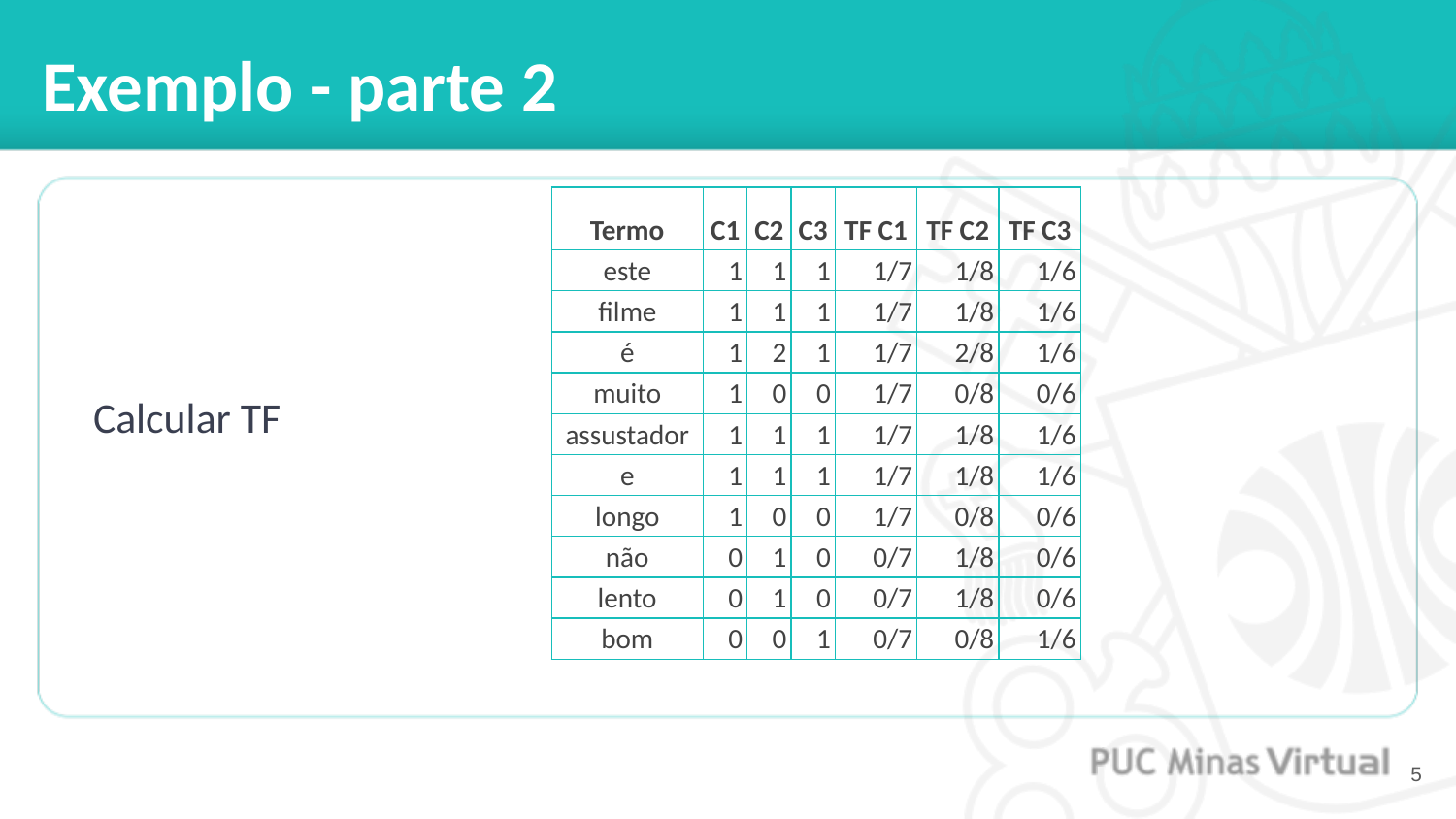

# Exemplo - parte 2
| Termo | C1 | C2 | C3 | TF C1 | TF C2 | TF C3 |
| --- | --- | --- | --- | --- | --- | --- |
| este | 1 | 1 | 1 | 1/7 | 1/8 | 1/6 |
| filme | 1 | 1 | 1 | 1/7 | 1/8 | 1/6 |
| é | 1 | 2 | 1 | 1/7 | 2/8 | 1/6 |
| muito | 1 | 0 | 0 | 1/7 | 0/8 | 0/6 |
| assustador | 1 | 1 | 1 | 1/7 | 1/8 | 1/6 |
| e | 1 | 1 | 1 | 1/7 | 1/8 | 1/6 |
| longo | 1 | 0 | 0 | 1/7 | 0/8 | 0/6 |
| não | 0 | 1 | 0 | 0/7 | 1/8 | 0/6 |
| lento | 0 | 1 | 0 | 0/7 | 1/8 | 0/6 |
| bom | 0 | 0 | 1 | 0/7 | 0/8 | 1/6 |
Calcular TF
5